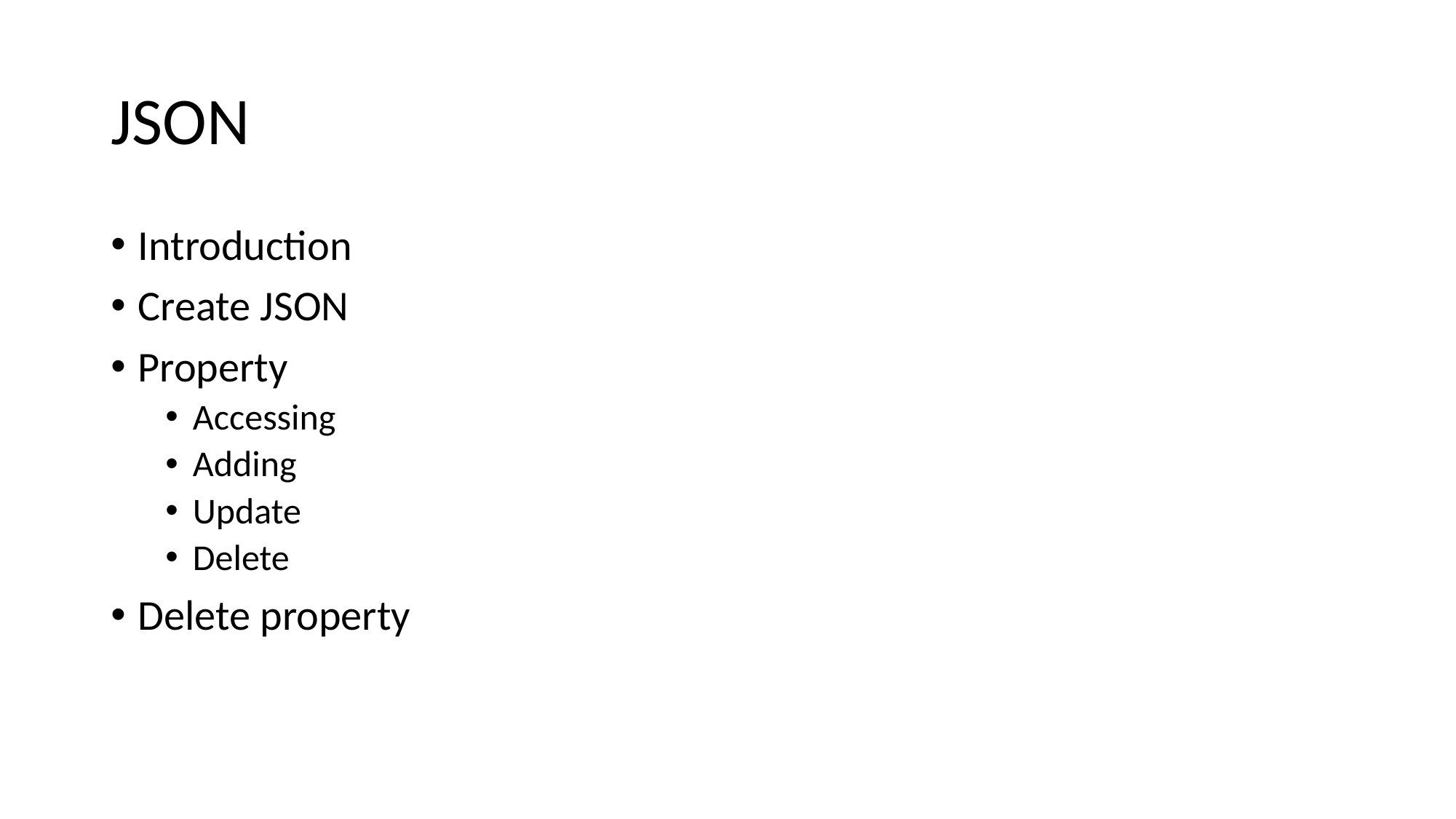

# JSON
Introduction
Create JSON
Property
Accessing
Adding
Update
Delete
Delete property